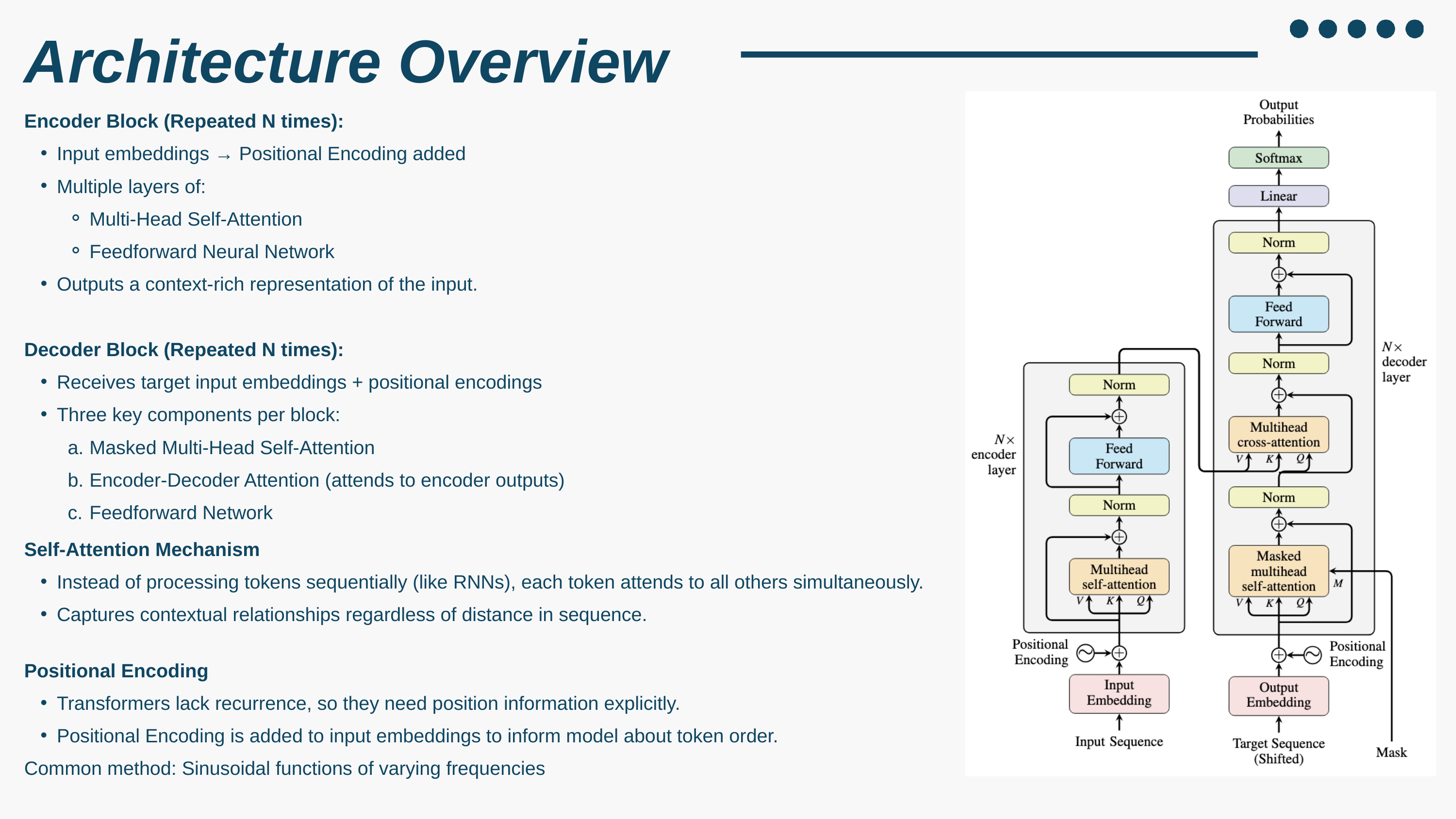

Architecture Overview

Encoder Block (Repeated N times):
Input embeddings → Positional Encoding added
Multiple layers of:
Multi-Head Self-Attention
Feedforward Neural Network
Outputs a context-rich representation of the input.

Decoder Block (Repeated N times):
Receives target input embeddings + positional encodings
Three key components per block:
Masked Multi-Head Self-Attention
Encoder-Decoder Attention (attends to encoder outputs)
Feedforward Network
Self-Attention Mechanism
Instead of processing tokens sequentially (like RNNs), each token attends to all others simultaneously.
Captures contextual relationships regardless of distance in sequence.
Positional Encoding
Transformers lack recurrence, so they need position information explicitly.
Positional Encoding is added to input embeddings to inform model about token order.
Common method: Sinusoidal functions of varying frequencies